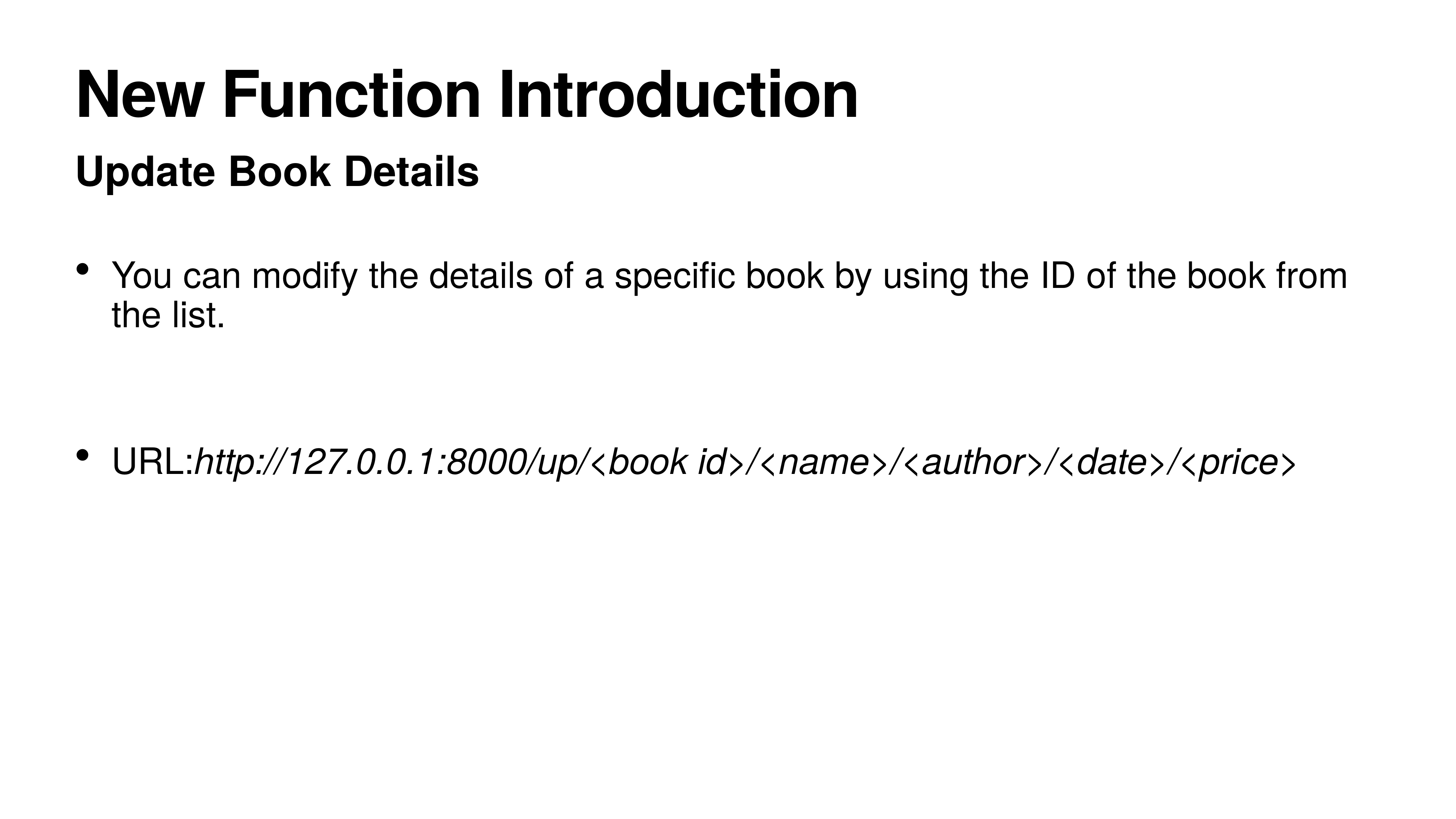

# New Function Introduction
Update Book Details
You can modify the details of a specific book by using the ID of the book from the list.

URL:http://127.0.0.1:8000/up/<book id>/<name>/<author>/<date>/<price>